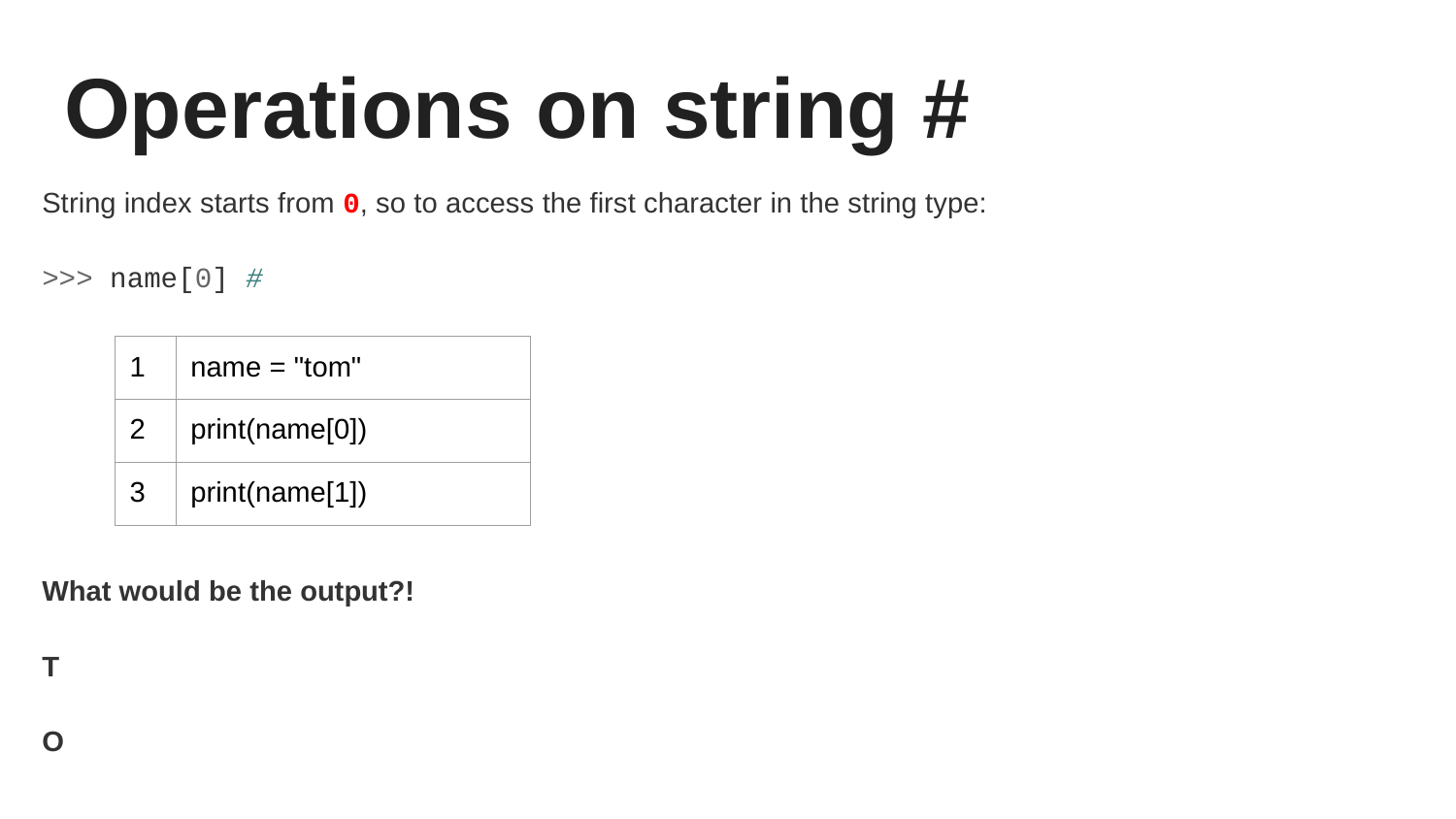

# Operations on string #

String index starts from 0, so to access the first character in the string type:
>>> name[0] #

What would be the output?!
T
O

| 1 | name = "tom" |
| --- | --- |
| 2 | print(name[0]) |
| 3 | print(name[1]) |